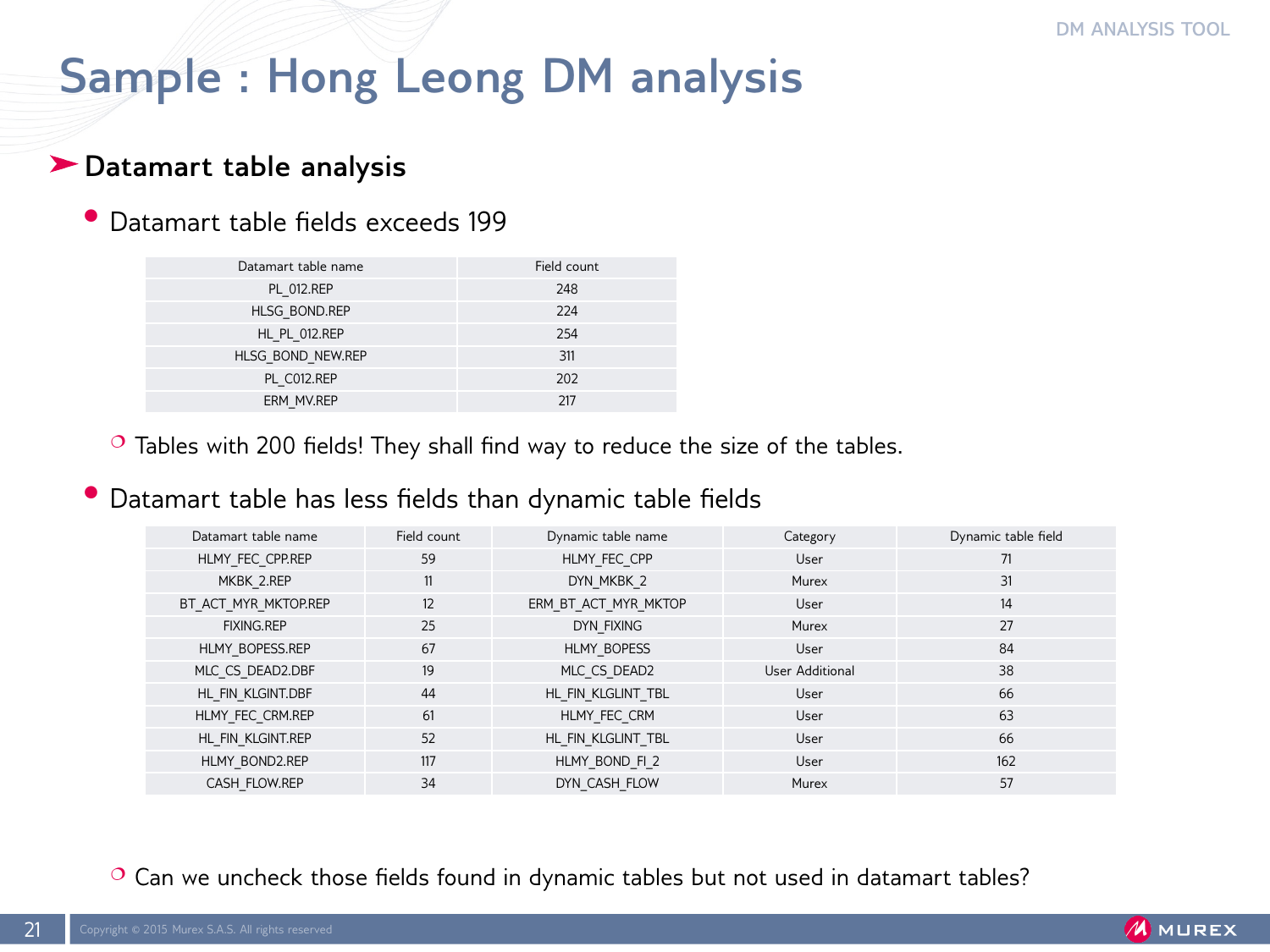

Dm analysis tool
# Sample : Hong Leong DM analysis
Datamart table analysis
Datamart table fields exceeds 199

Tables with 200 fields! They shall find way to reduce the size of the tables.
Datamart table has less fields than dynamic table fields

Can we uncheck those fields found in dynamic tables but not used in datamart tables?
| Datamart table name | Field count |
| --- | --- |
| PL\_012.REP | 248 |
| HLSG\_BOND.REP | 224 |
| HL\_PL\_012.REP | 254 |
| HLSG\_BOND\_NEW.REP | 311 |
| PL\_C012.REP | 202 |
| ERM\_MV.REP | 217 |
| Datamart table name | Field count | Dynamic table name | Category | Dynamic table field |
| --- | --- | --- | --- | --- |
| HLMY\_FEC\_CPP.REP | 59 | HLMY\_FEC\_CPP | User | 71 |
| MKBK\_2.REP | 11 | DYN\_MKBK\_2 | Murex | 31 |
| BT\_ACT\_MYR\_MKTOP.REP | 12 | ERM\_BT\_ACT\_MYR\_MKTOP | User | 14 |
| FIXING.REP | 25 | DYN\_FIXING | Murex | 27 |
| HLMY\_BOPESS.REP | 67 | HLMY\_BOPESS | User | 84 |
| MLC\_CS\_DEAD2.DBF | 19 | MLC\_CS\_DEAD2 | User Additional | 38 |
| HL\_FIN\_KLGINT.DBF | 44 | HL\_FIN\_KLGLINT\_TBL | User | 66 |
| HLMY\_FEC\_CRM.REP | 61 | HLMY\_FEC\_CRM | User | 63 |
| HL\_FIN\_KLGINT.REP | 52 | HL\_FIN\_KLGLINT\_TBL | User | 66 |
| HLMY\_BOND2.REP | 117 | HLMY\_BOND\_FI\_2 | User | 162 |
| CASH\_FLOW.REP | 34 | DYN\_CASH\_FLOW | Murex | 57 |